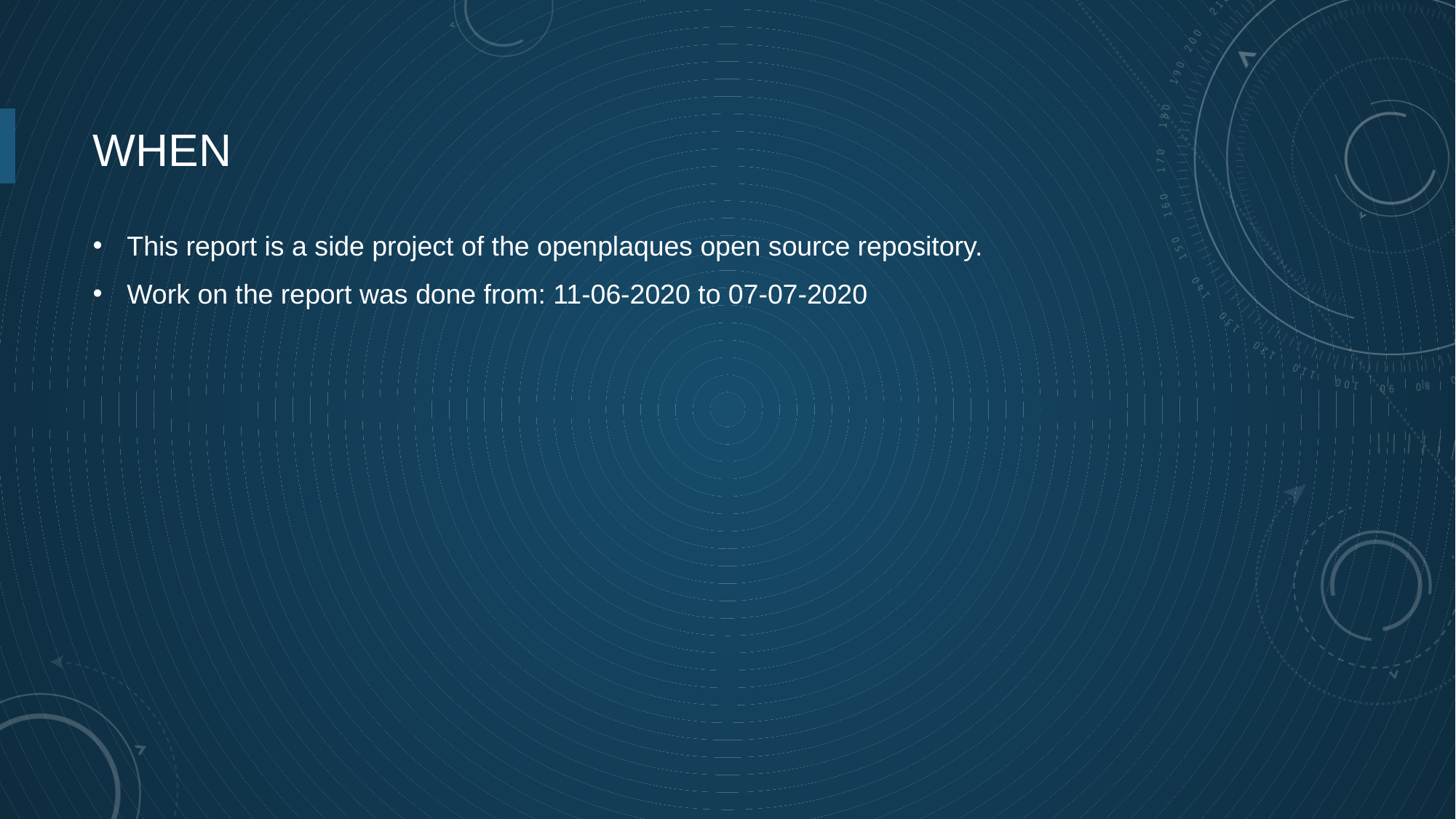

# When
This report is a side project of the openplaques open source repository.
Work on the report was done from: 11-06-2020 to 07-07-2020